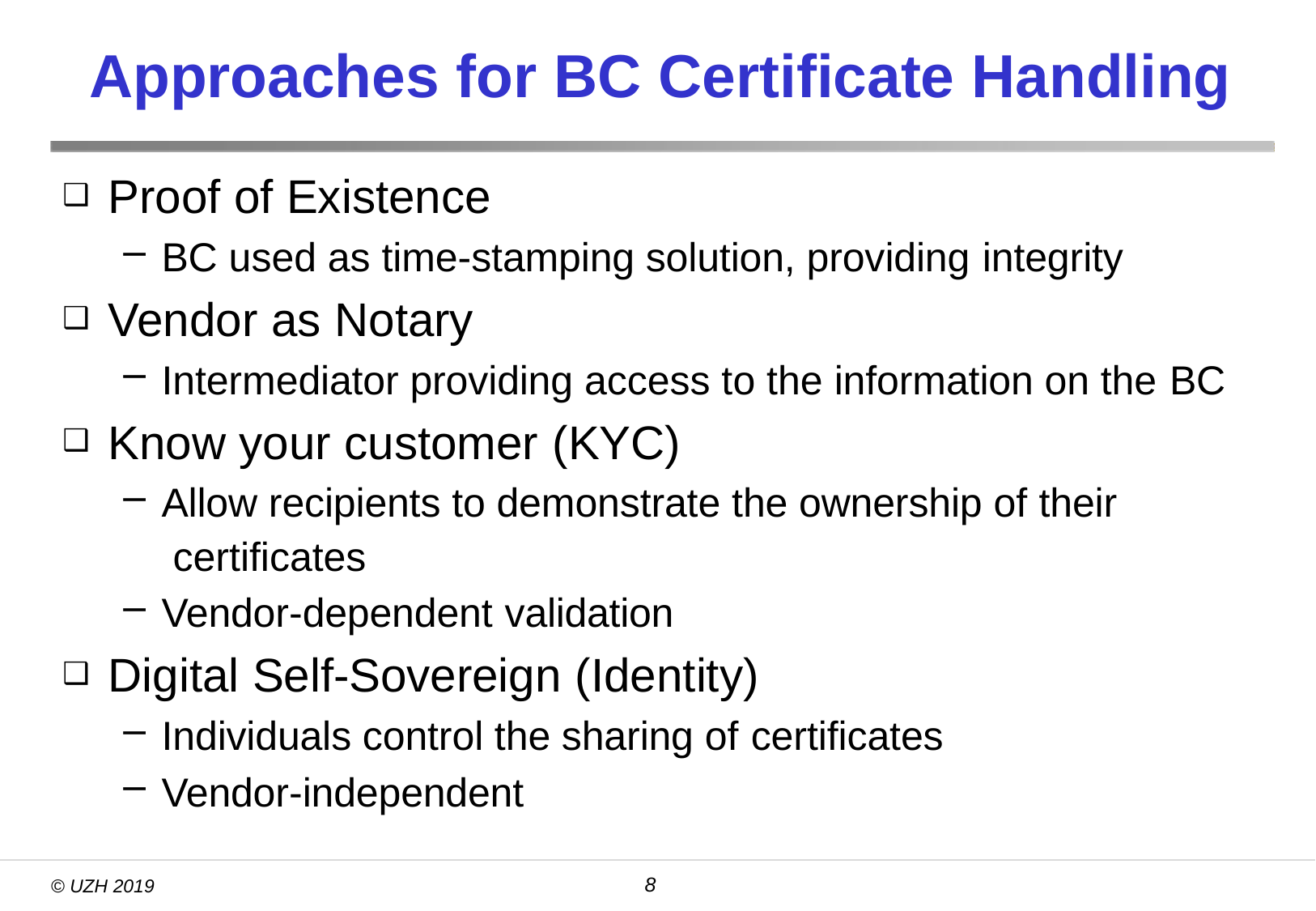

# Approaches for BC Certificate Handling
Proof of Existence
BC used as time-stamping solution, providing integrity
Vendor as Notary
Intermediator providing access to the information on the BC
Know your customer (KYC)
Allow recipients to demonstrate the ownership of their  certificates
Vendor-dependent validation
Digital Self-Sovereign (Identity)
Individuals control the sharing of certificates
Vendor-independent

8
© UZH 2019